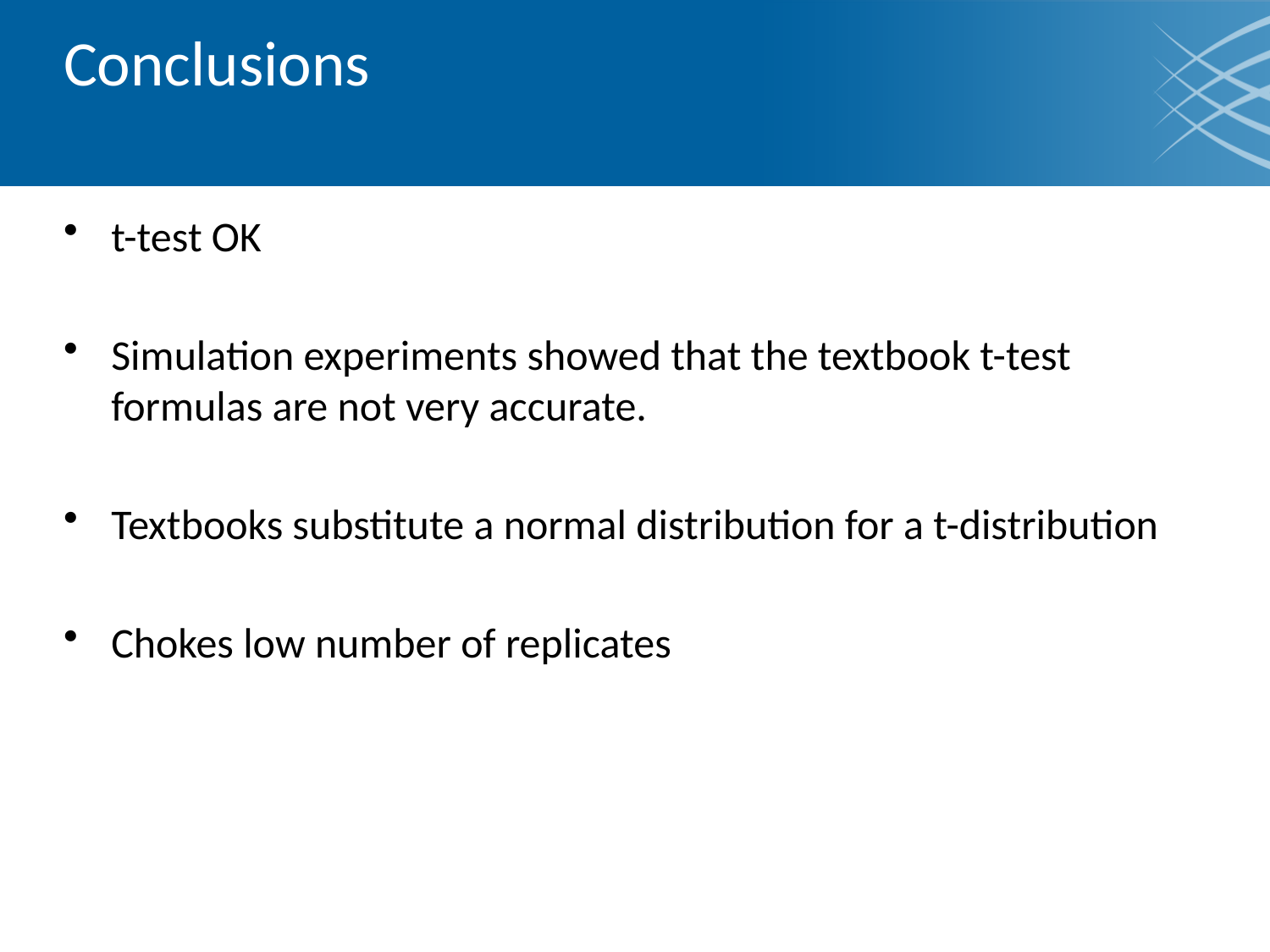

# Conclusions
t-test OK

Simulation experiments showed that the textbook t-test formulas are not very accurate.

Textbooks substitute a normal distribution for a t-distribution

Chokes low number of replicates